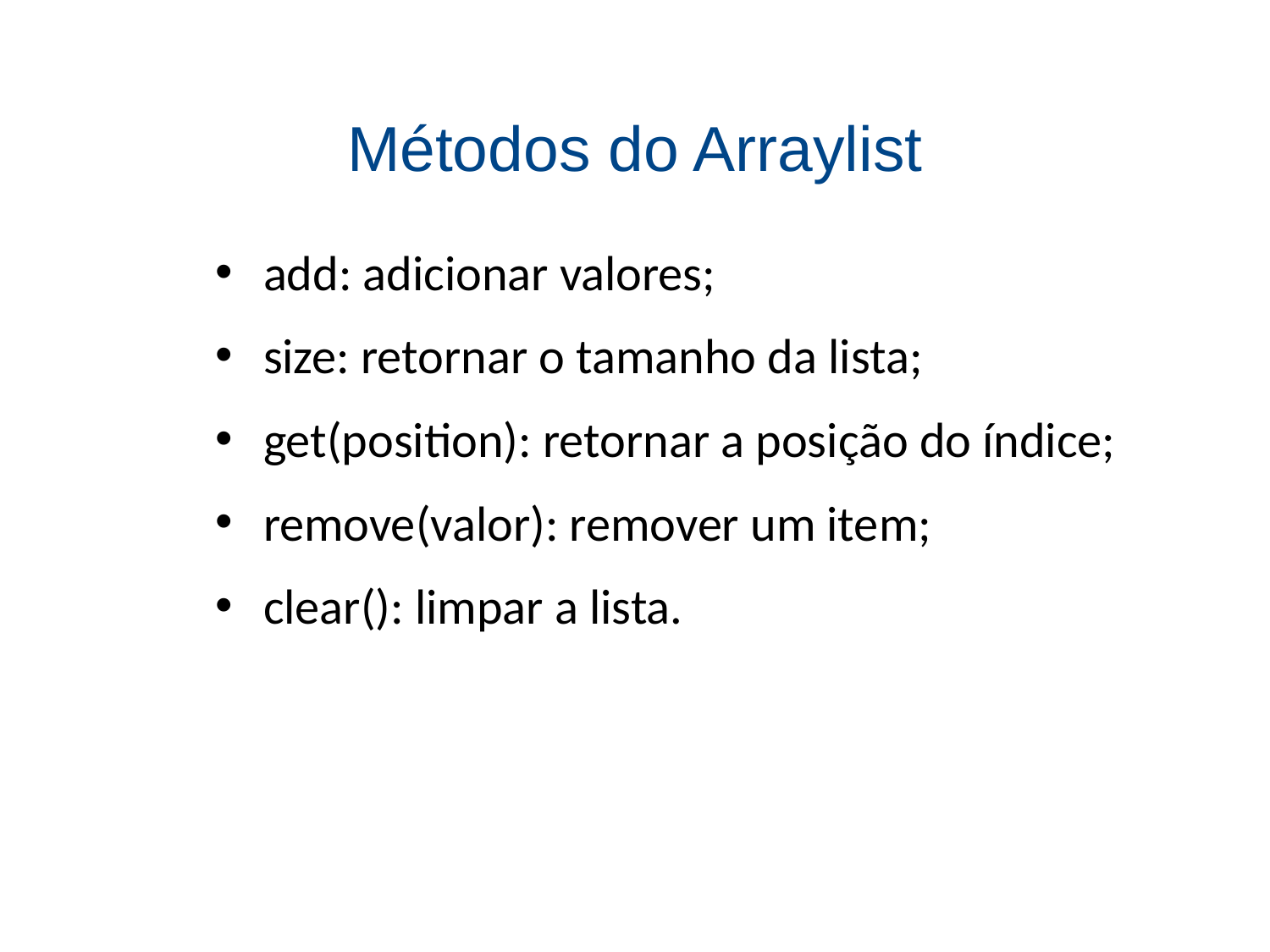

# Métodos do Arraylist

add: adicionar valores;
size: retornar o tamanho da lista;
get(position): retornar a posição do índice;
remove(valor): remover um item;
clear(): limpar a lista.